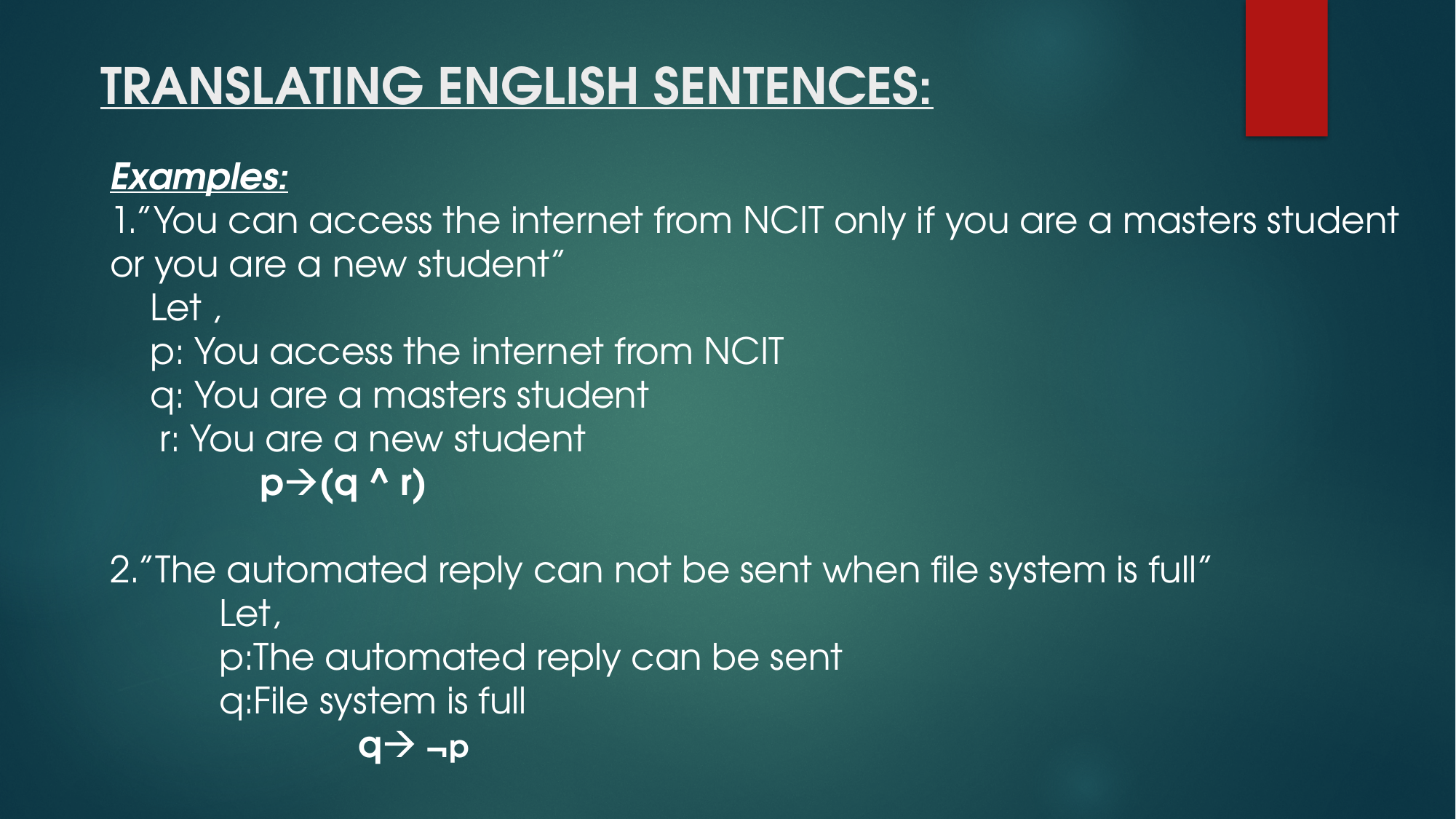

# TRANSLATING ENGLISH SENTENCES:
Examples:
1.”You can access the internet from NCIT only if you are a masters student or you are a new student”
    Let ,
    p: You access the internet from NCIT
    q: You are a masters student
     r: You are a new student
               p🡪(q ^ r)

2.”The automated reply can not be sent when file system is full”
	Let,
	p:The automated reply can be sent
	q:File system is full
	 	   q🡪 ¬p